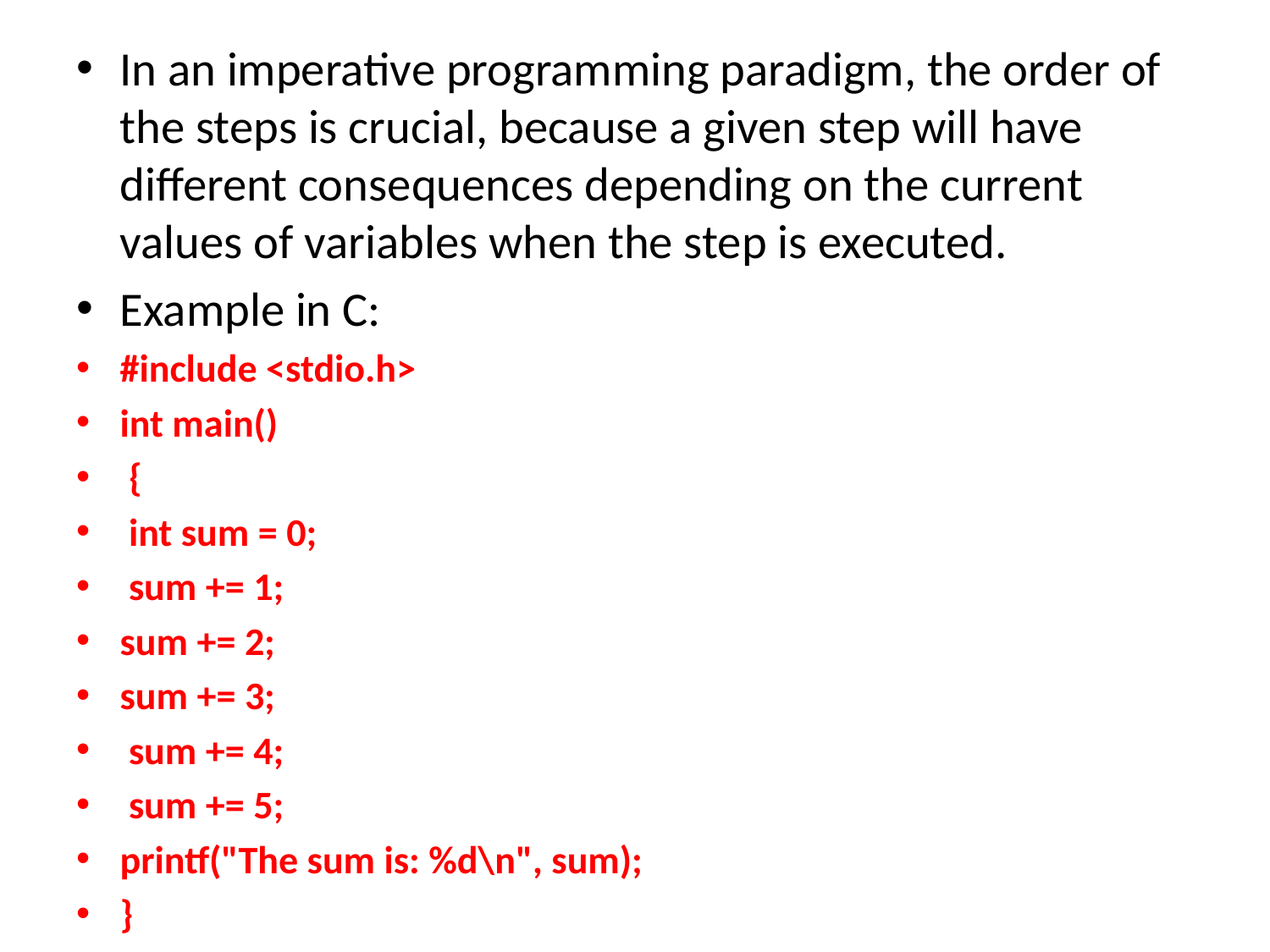

In an imperative programming paradigm, the order of the steps is crucial, because a given step will have different consequences depending on the current values of variables when the step is executed.
Example in C:
#include <stdio.h>
int main()
 {
 int sum = 0;
 sum += 1;
sum += 2;
sum += 3;
 sum += 4;
 sum += 5;
printf("The sum is: %d\n", sum);
}